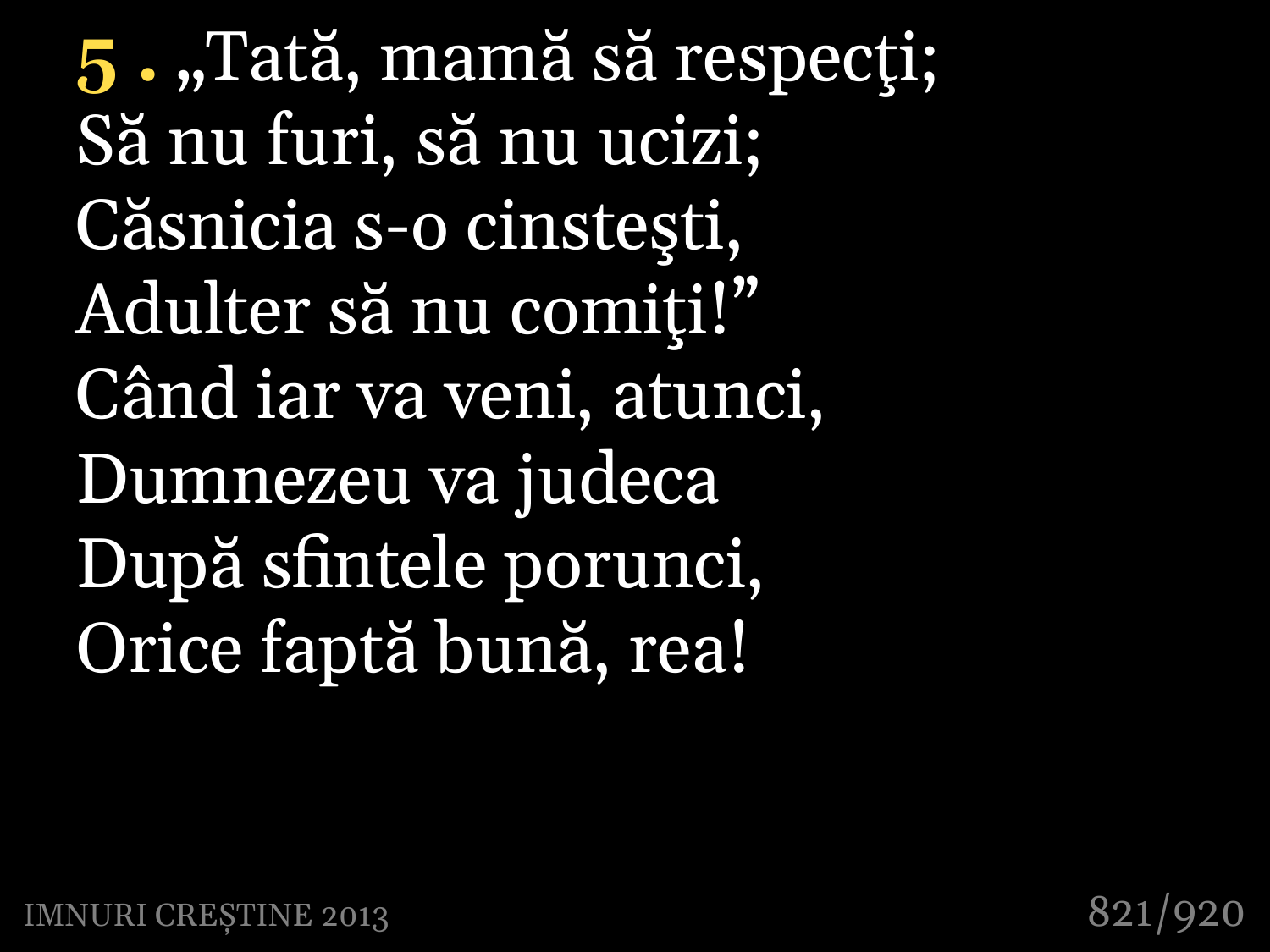

5 . „Tată, mamă să respecţi;
Să nu furi, să nu ucizi;
Căsnicia s-o cinsteşti,
Adulter să nu comiţi!”
Când iar va veni, atunci,
Dumnezeu va judeca
După sfintele porunci,
Orice faptă bună, rea!
821/920
IMNURI CREȘTINE 2013